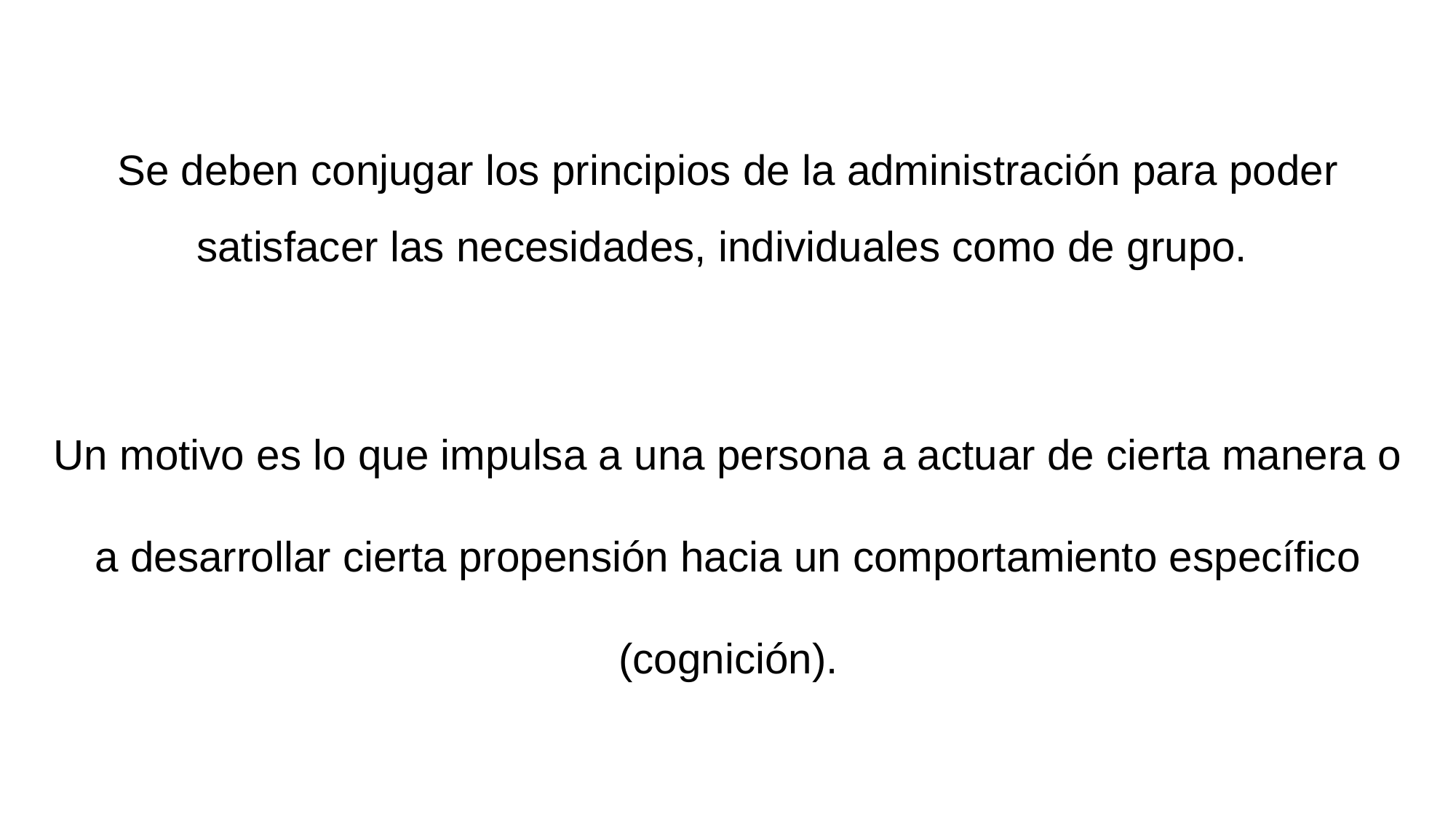

Se deben conjugar los principios de la administración para poder satisfacer las necesidades, individuales como de grupo.

Un motivo es lo que impulsa a una persona a actuar de cierta manera o a desarrollar cierta propensión hacia un comportamiento específico (cognición).